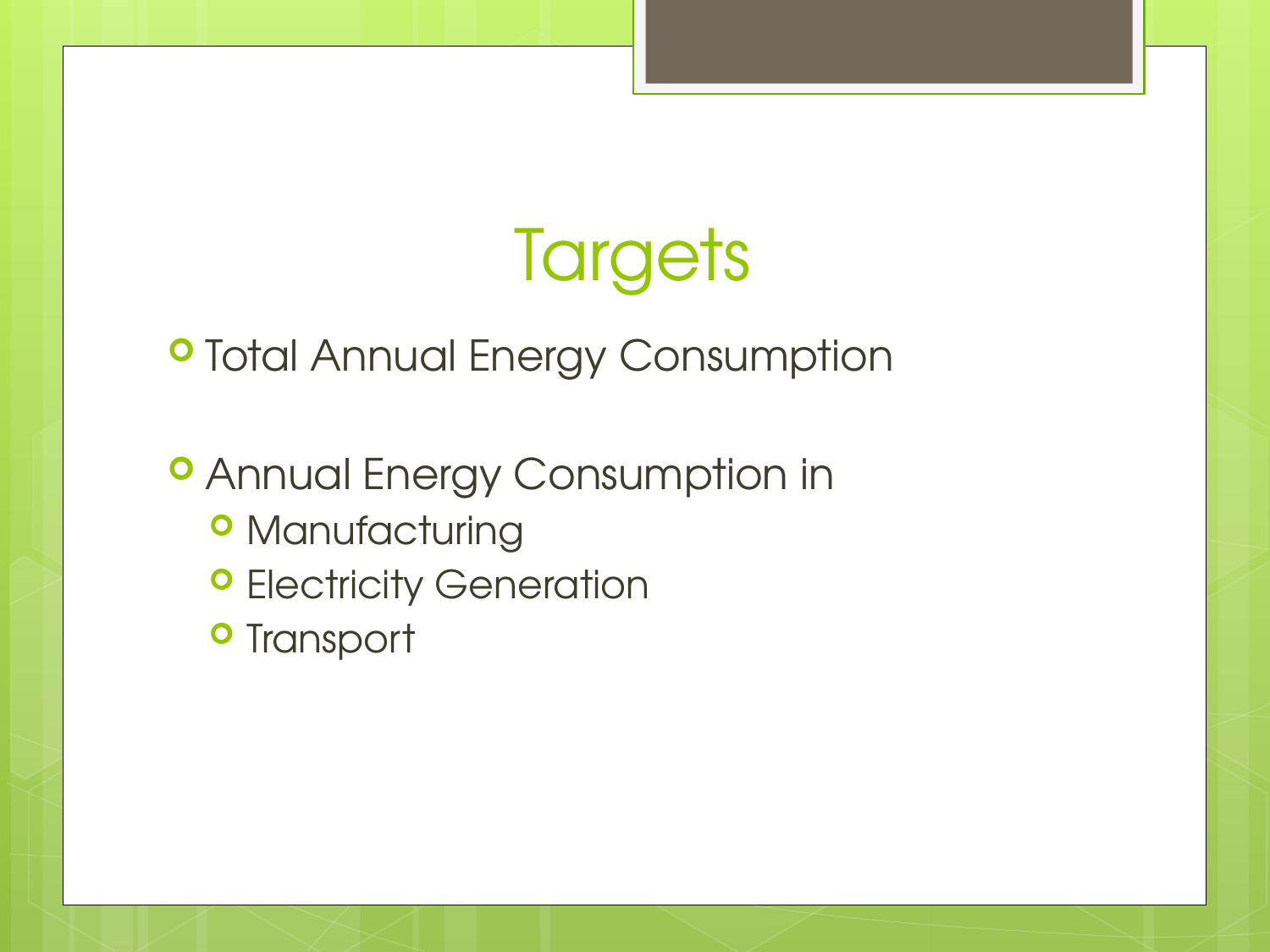

# Targets
Total Annual Energy Consumption

Annual Energy Consumption in
Manufacturing
Electricity Generation
Transport